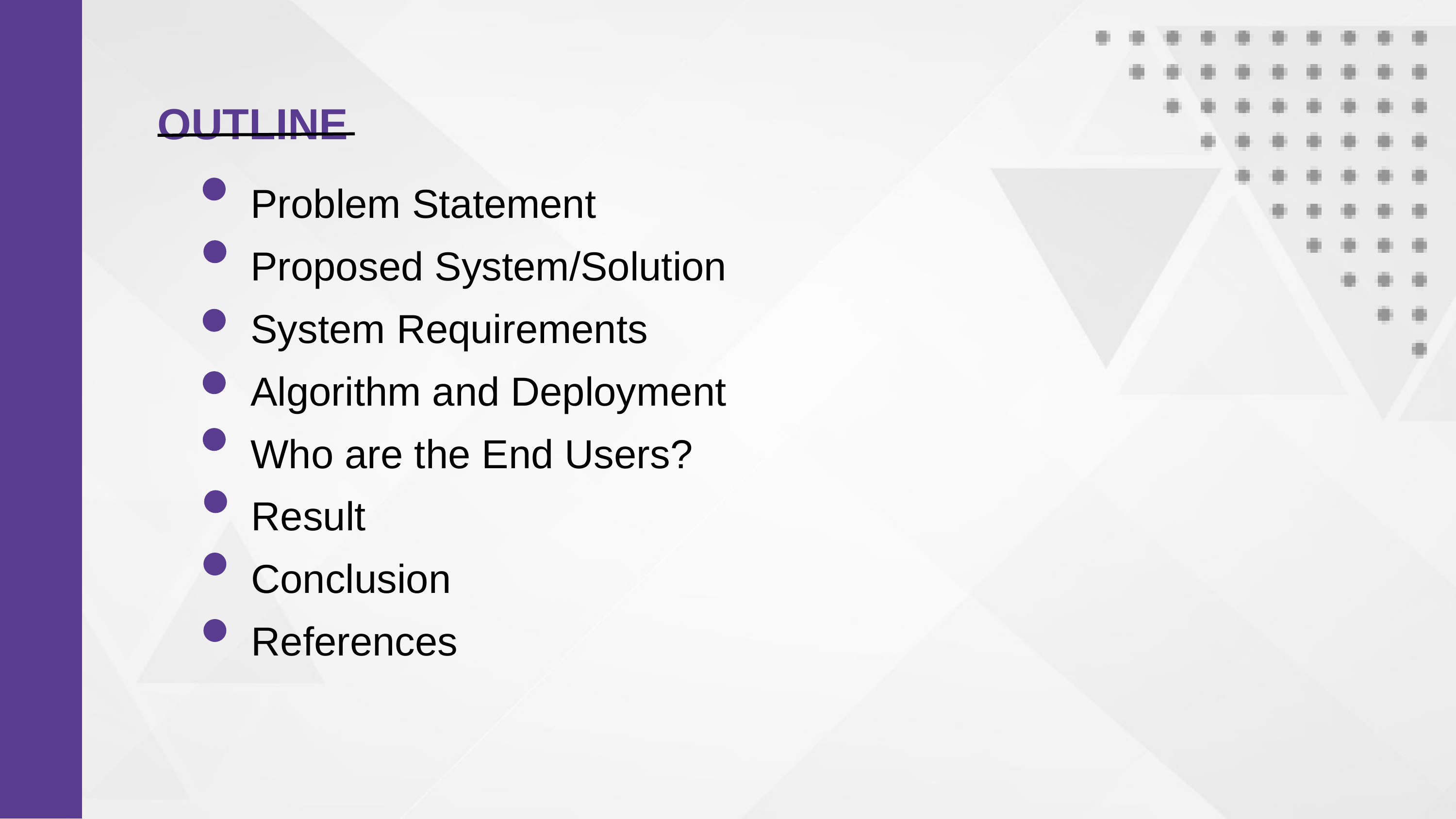

OUTLINE
Problem Statement

Proposed System/Solution

System Requirements

Algorithm and Deployment

Who are the End Users?

Result

Conclusion

References